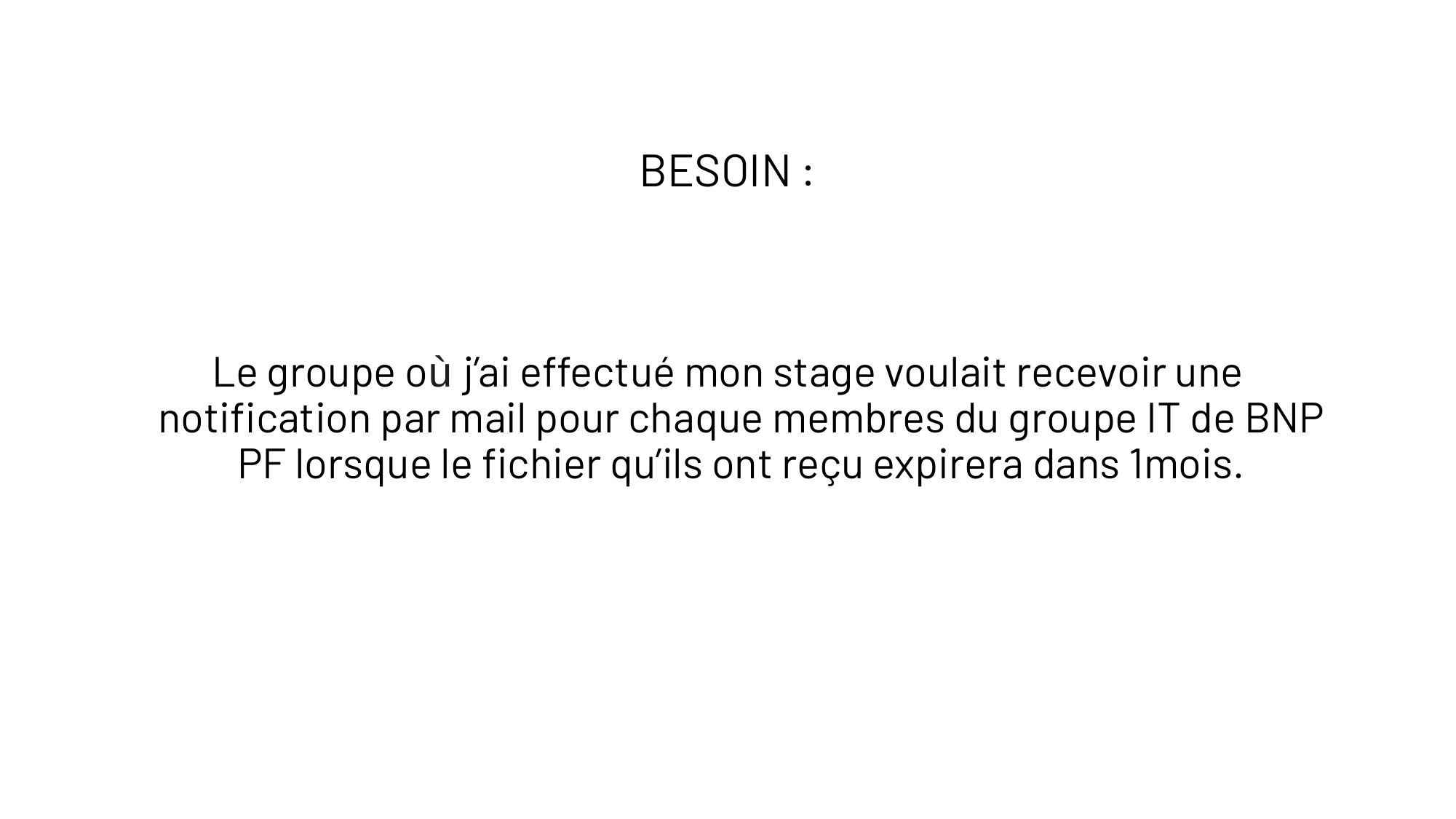

# BESOIN :

Le groupe où j’ai effectué mon stage voulait recevoir une notification par mail pour chaque membres du groupe IT de BNP PF lorsque le fichier qu’ils ont reçu expirera dans 1mois.